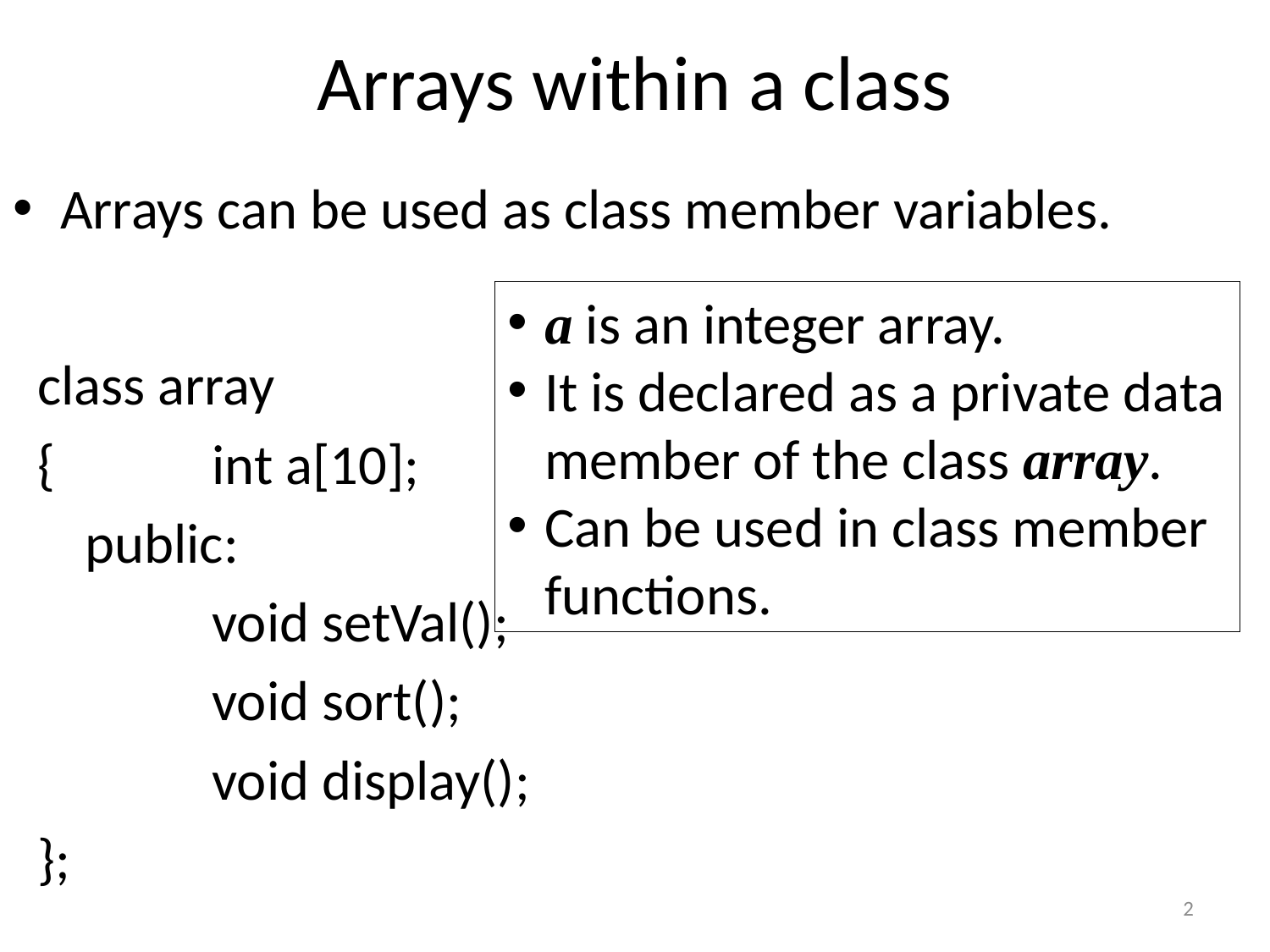

# Arrays within a class
Arrays can be used as class member variables.
a is an integer array.
It is declared as a private data member of the class array.
Can be used in class member functions.
class array
{		int a[10];
	public:
		void setVal();
		void sort();
		void display();
};
2